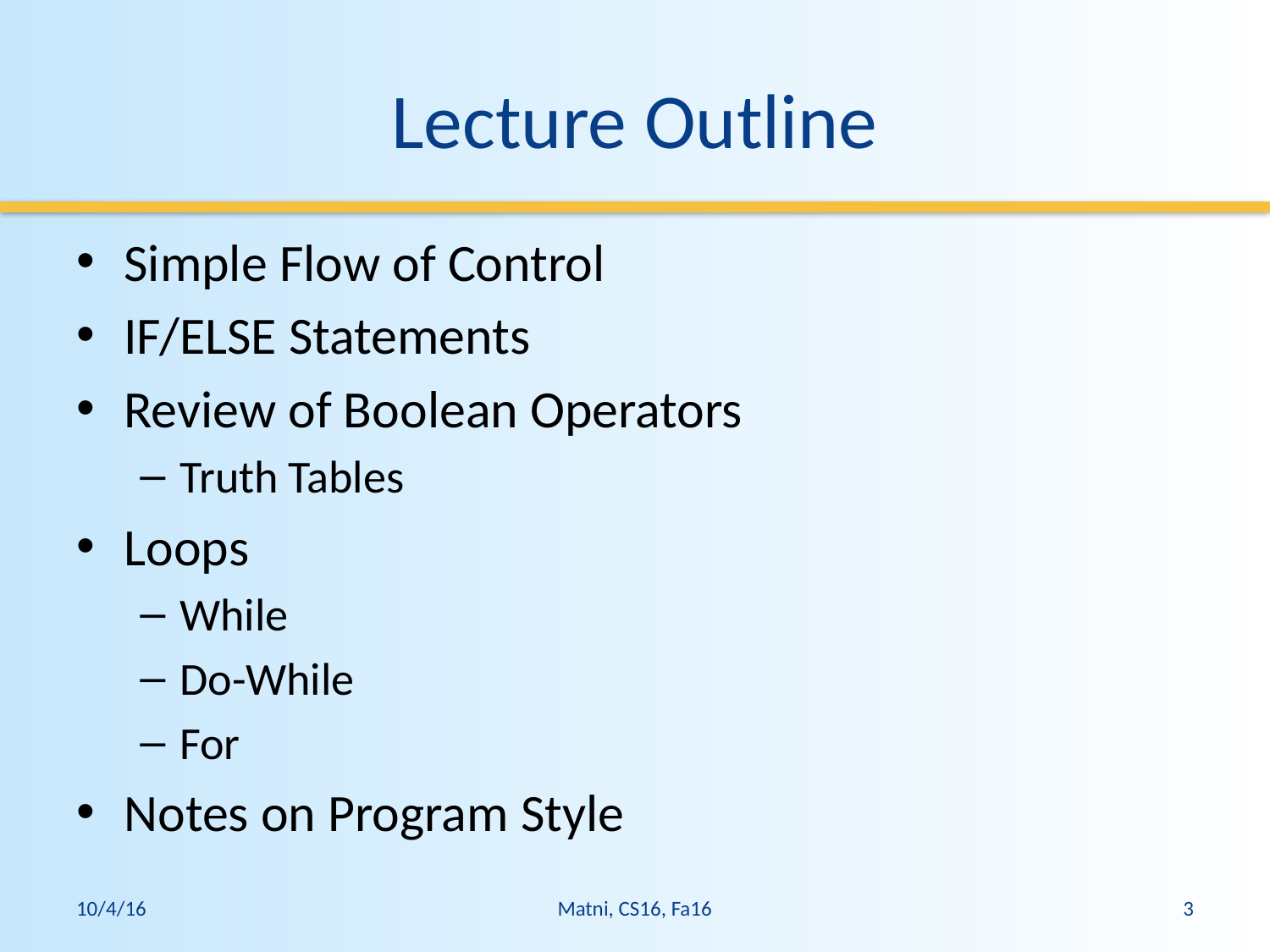

# Lecture Outline
Simple Flow of Control
IF/ELSE Statements
Review of Boolean Operators
Truth Tables
Loops
While
Do-While
For
Notes on Program Style
10/4/16
Matni, CS16, Fa16
3